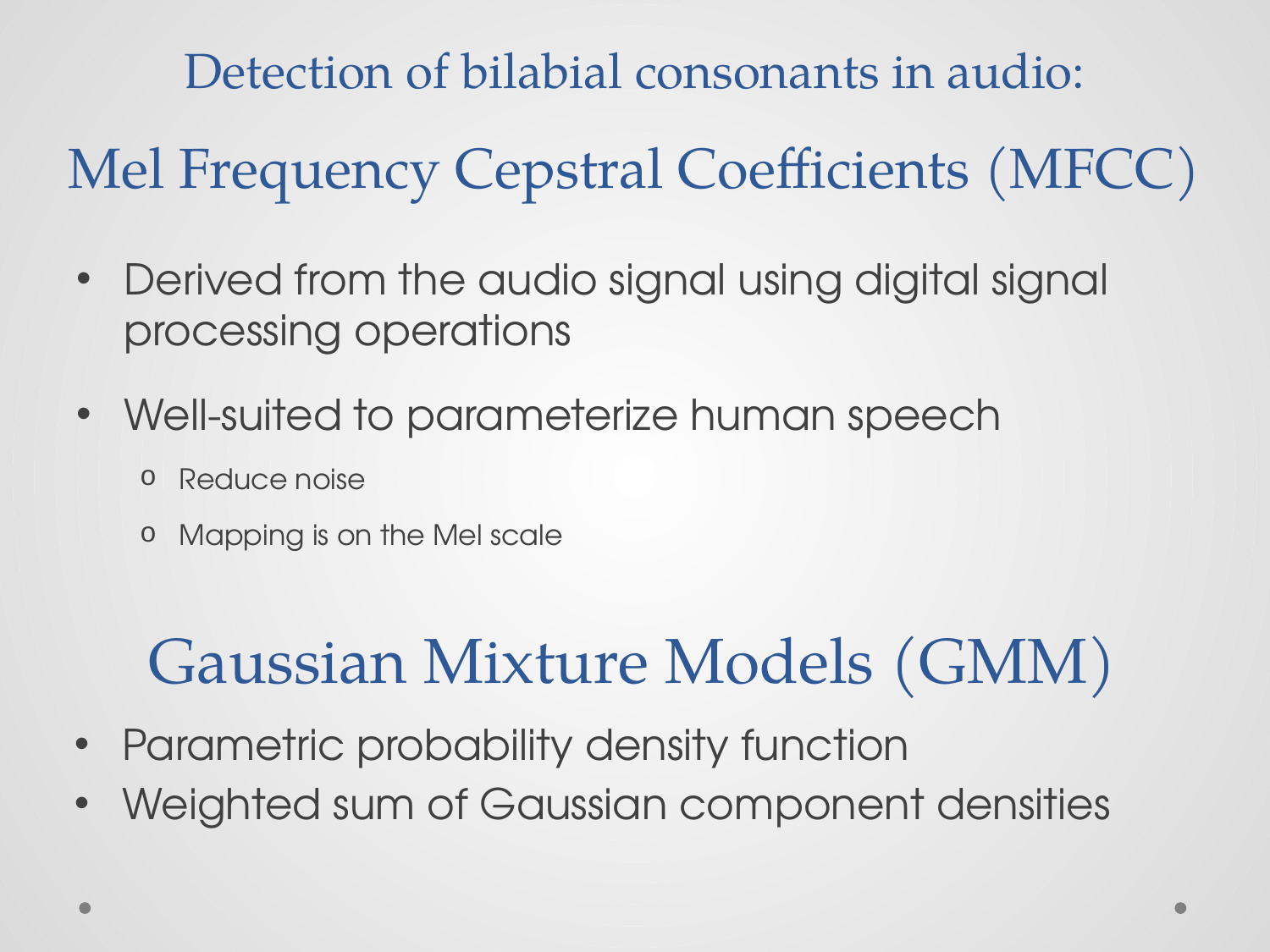

# Detection of bilabial consonants in audio: Mel Frequency Cepstral Coefficients (MFCC)
Derived from the audio signal using digital signal processing operations
Well-suited to parameterize human speech
Reduce noise
Mapping is on the Mel scale

Gaussian Mixture Models (GMM)

Parametric probability density function
Weighted sum of Gaussian component densities